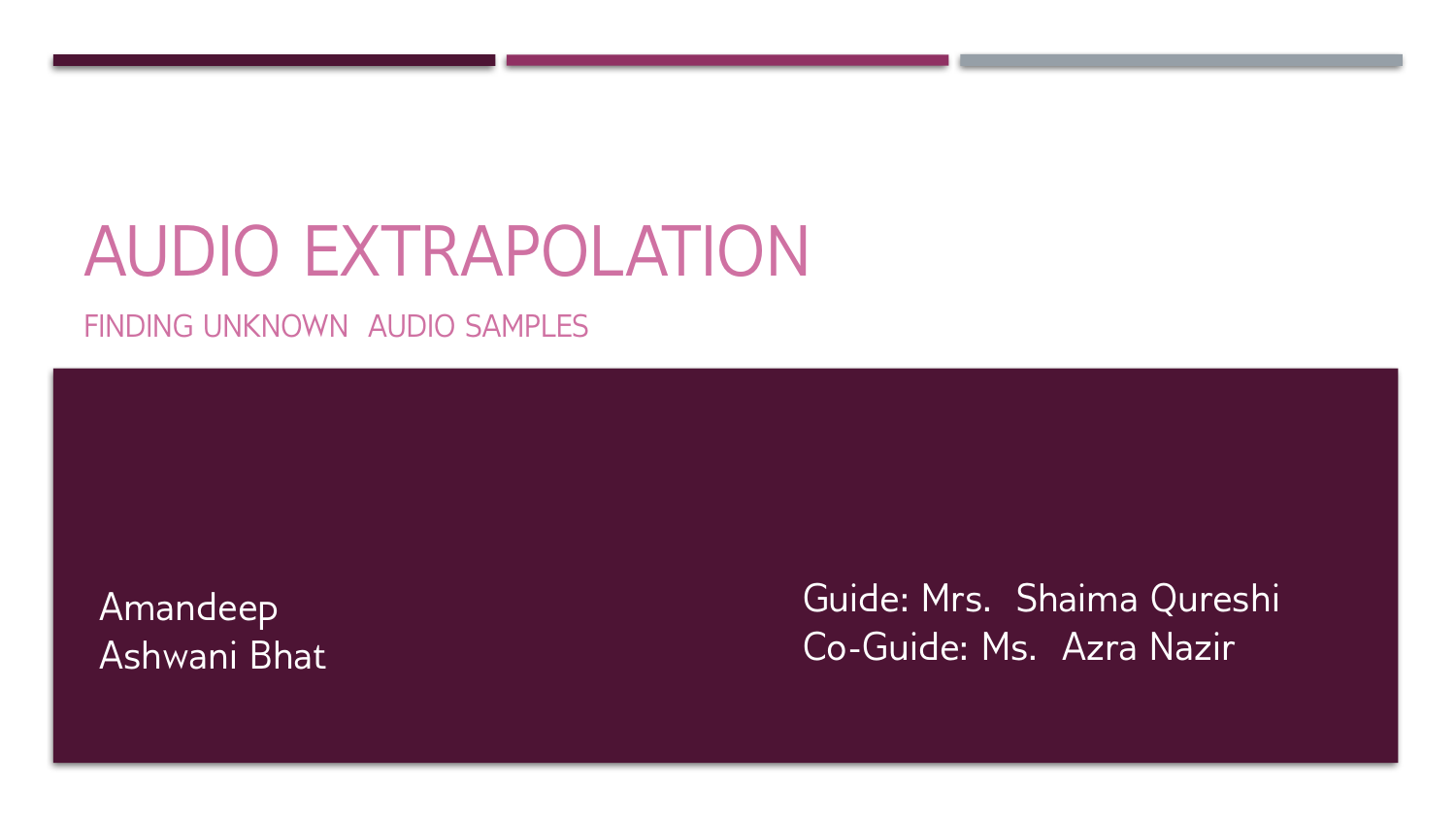

# Audio extrapolation
Finding Unknown  Audio samples
Guide: Mrs.  Shaima Qureshi
Co-Guide: Ms.  Azra Nazir
Amandeep
Ashwani Bhat